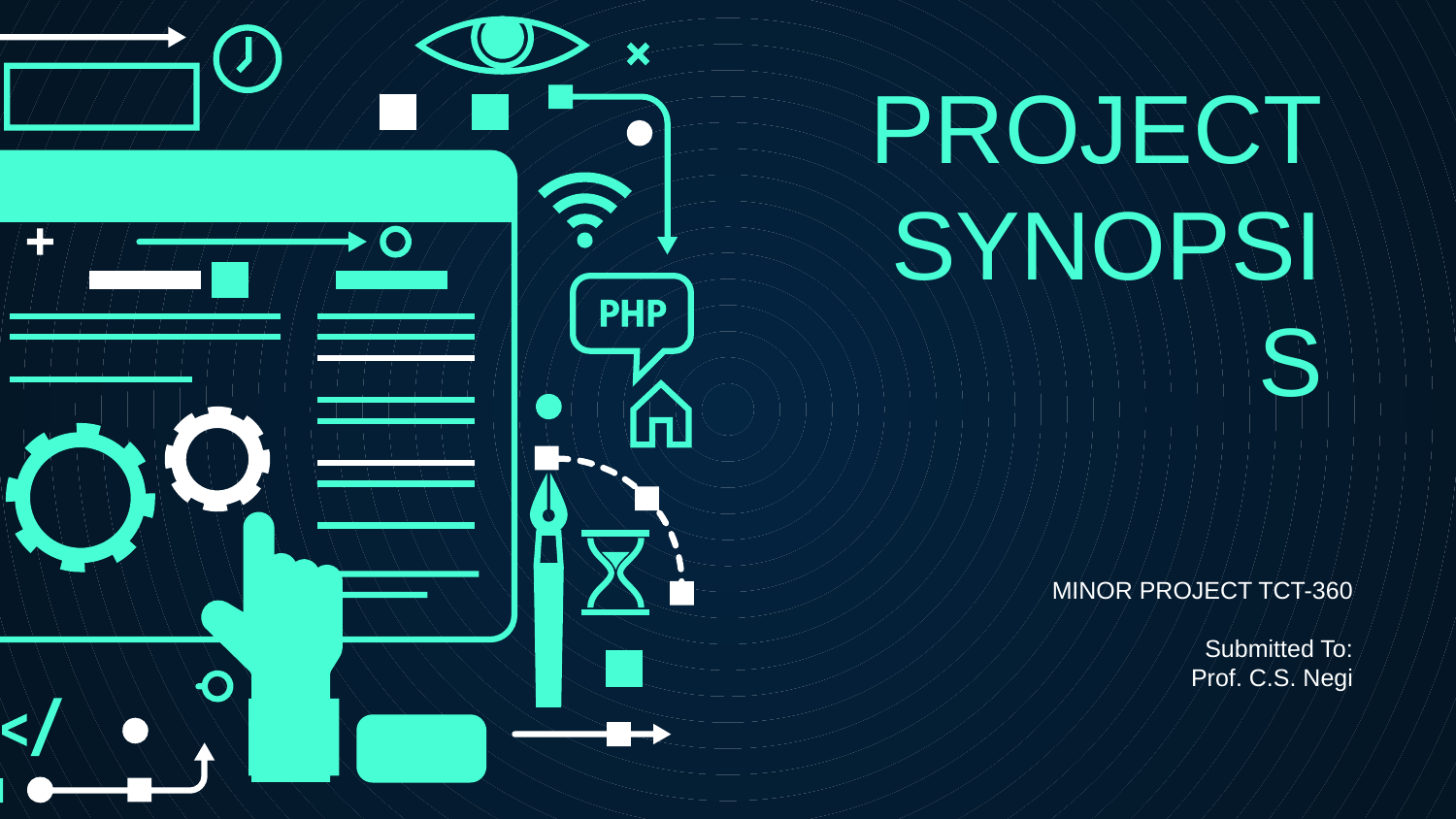

# PROJECT
SYNOPSIS

MINOR PROJECT TCT-360

Submitted To:
Prof. C.S. Negi